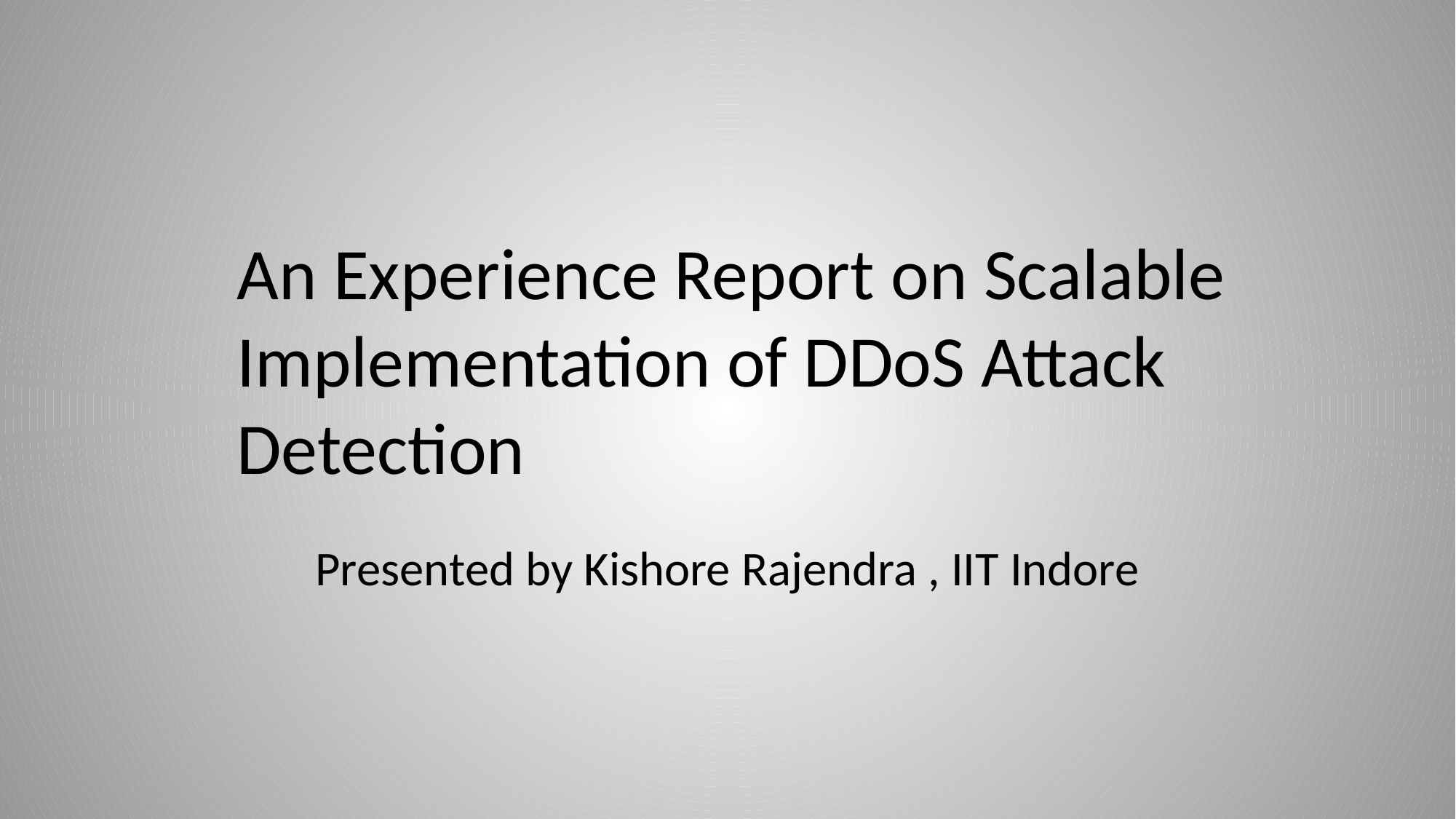

An Experience Report on Scalable Implementation of DDoS Attack Detection

Presented by Kishore Rajendra , IIT Indore